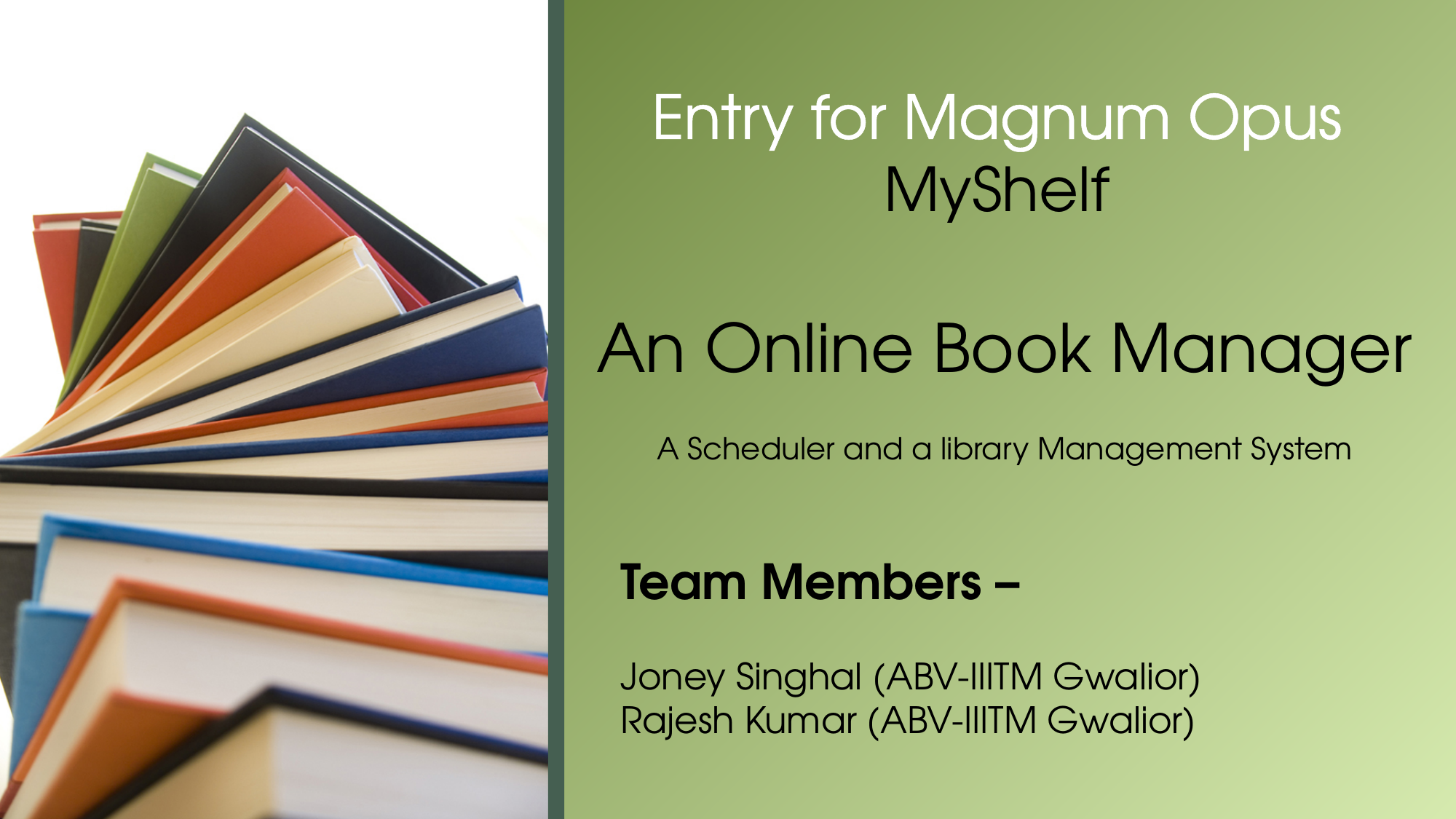

Entry for Magnum Opus
MyShelf
An Online Book Manager

A Scheduler and a library Management System
Team Members –

Joney Singhal (ABV-IIITM Gwalior)
Rajesh Kumar (ABV-IIITM Gwalior)